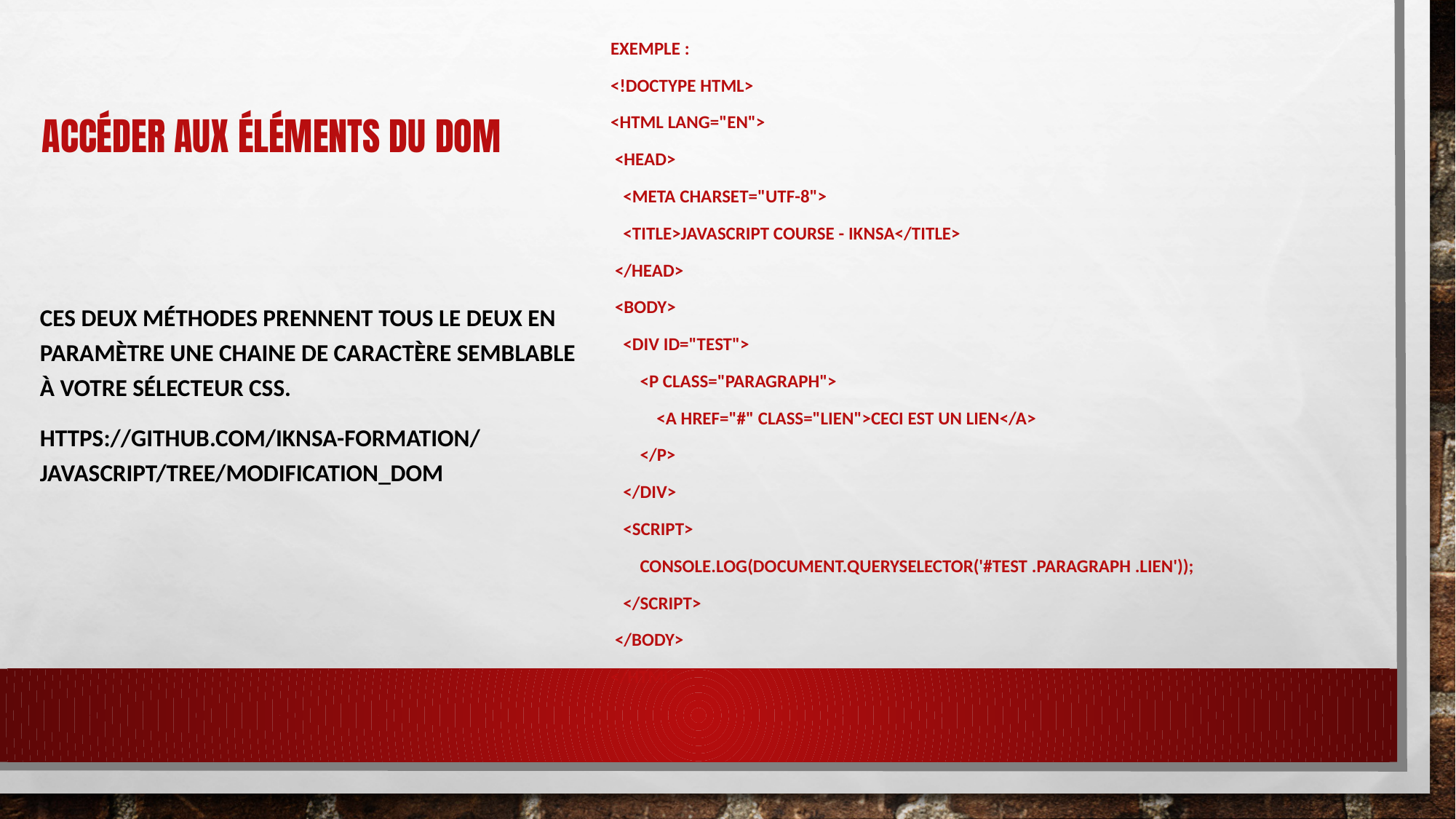

Exemple :
<!DOCTYPE html>
<html lang="en">
 <head>
   <meta charset="utf-8">
   <title>JavaScript Course - IKNSA</title>
 </head>
 <body>
   <div id="test">
       <p class="paragraph">
           <a href="#" class="lien">ceci est un lien</a>
       </p>
   </div>
   <script>
       console.log(document.querySelector('#test .paragraph .lien'));
   </script>
 </body>
</html>
# Accéder aux éléments du DOM
Ces deux méthodes prennent tous le deux en paramètre une chaine de caractère semblable à votre sélecteur CSS.
https://github.com/iknsa-formation/javaScript/tree/modification_dom